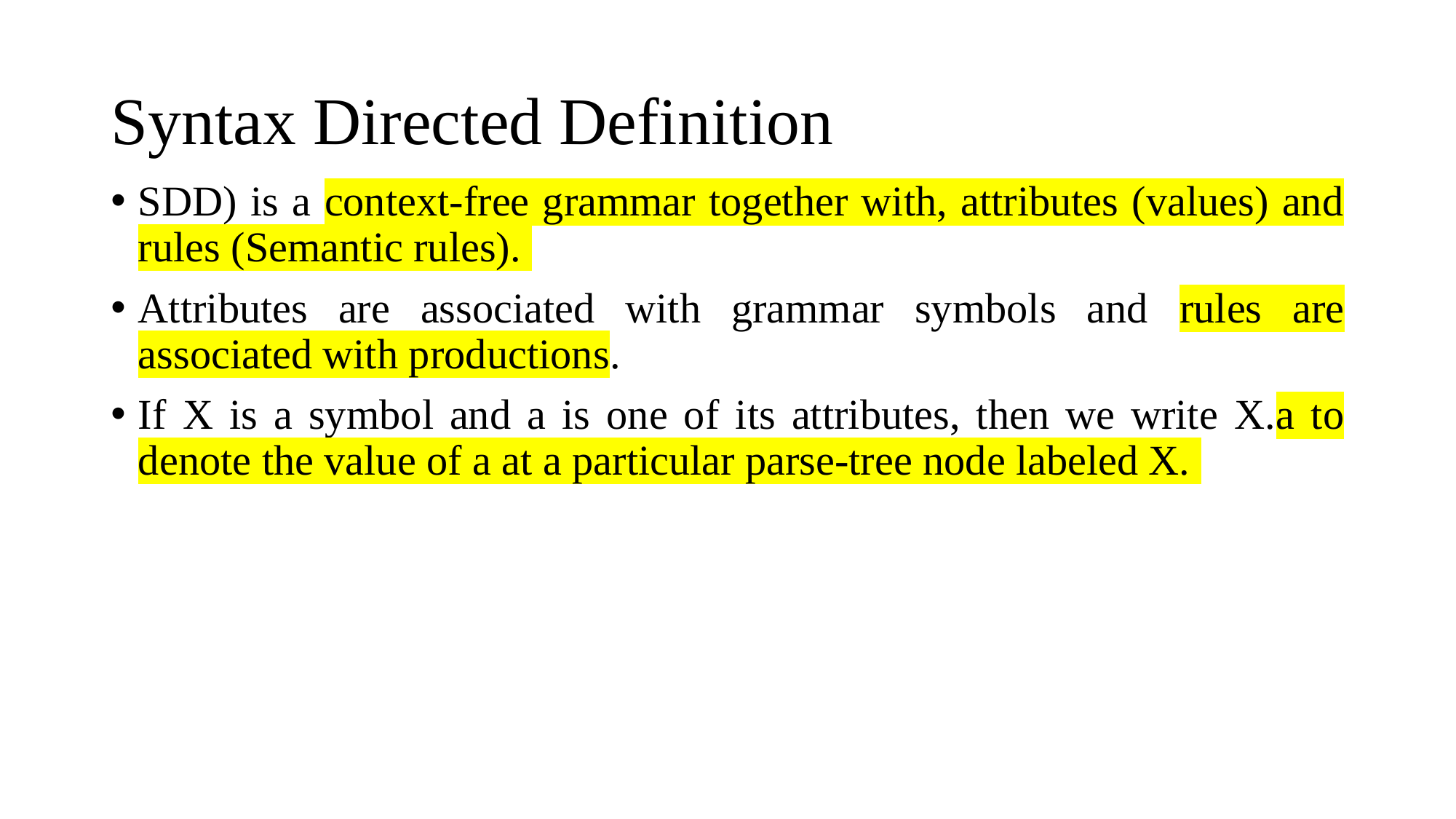

# Syntax Directed Definition
SDD) is a context-free grammar together with, attributes (values) and rules (Semantic rules).
Attributes are associated with grammar symbols and rules are associated with productions.
If X is a symbol and a is one of its attributes, then we write X.a to denote the value of a at a particular parse-tree node labeled X.